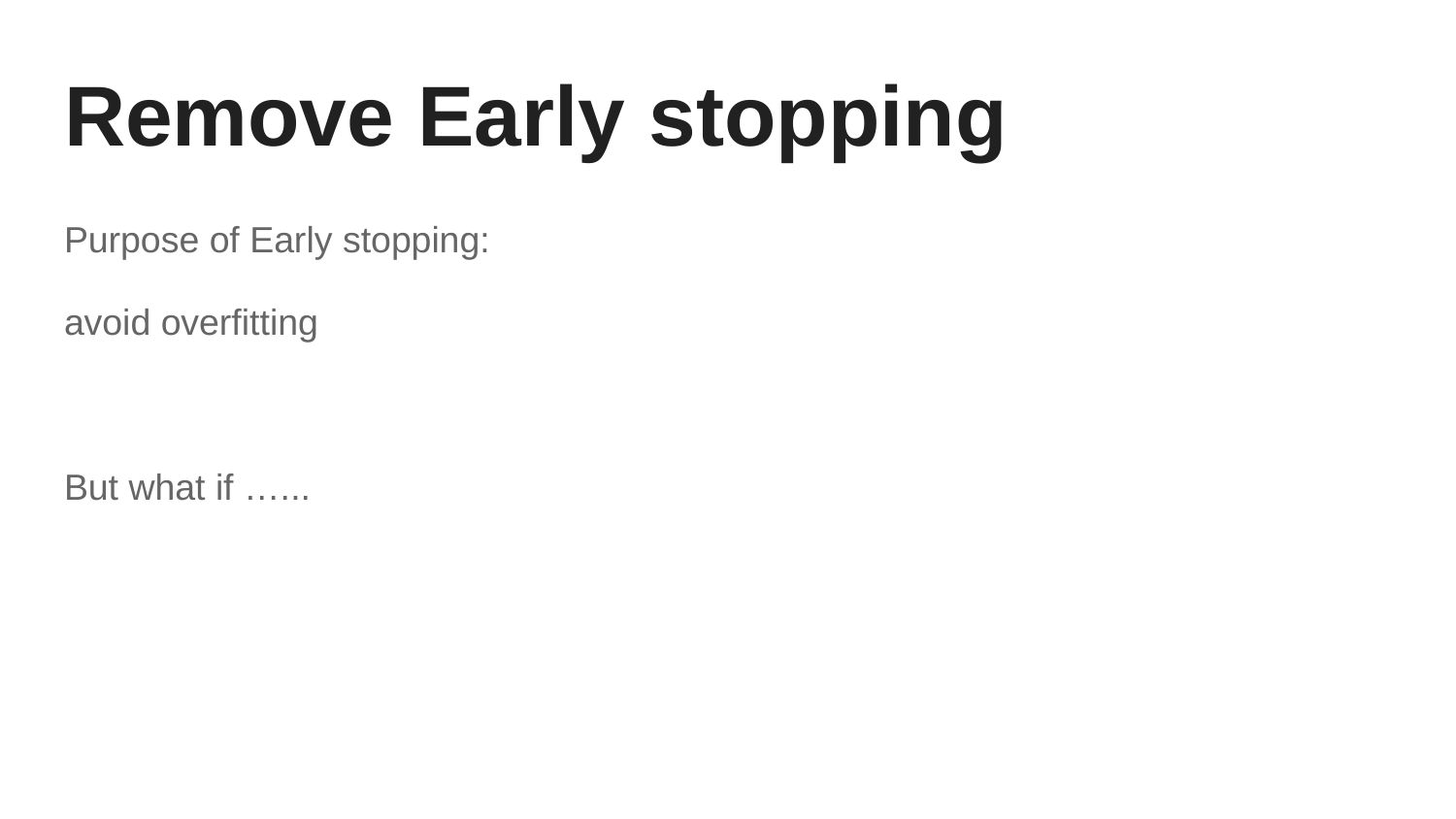

# Remove Early stopping
Purpose of Early stopping:
avoid overfitting

But what if …...